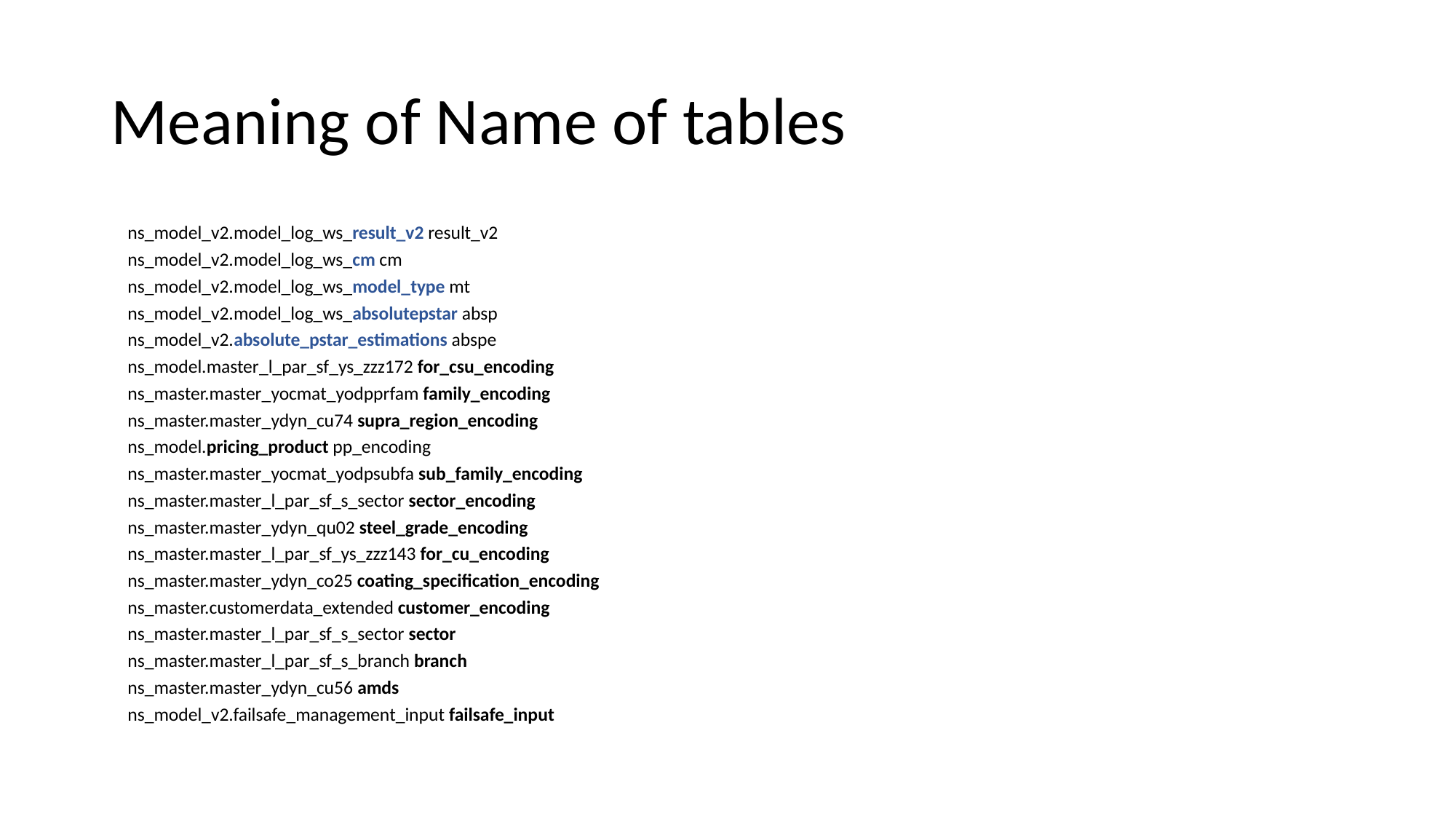

# Meaning of Name of tables
    ns_model_v2.model_log_ws_result_v2 result_v2
    ns_model_v2.model_log_ws_cm cm
    ns_model_v2.model_log_ws_model_type mt
    ns_model_v2.model_log_ws_absolutepstar absp
    ns_model_v2.absolute_pstar_estimations abspe
    ns_model.master_l_par_sf_ys_zzz172 for_csu_encoding
    ns_master.master_yocmat_yodpprfam family_encoding
    ns_master.master_ydyn_cu74 supra_region_encoding
    ns_model.pricing_product pp_encoding
    ns_master.master_yocmat_yodpsubfa sub_family_encoding
    ns_master.master_l_par_sf_s_sector sector_encoding
    ns_master.master_ydyn_qu02 steel_grade_encoding
    ns_master.master_l_par_sf_ys_zzz143 for_cu_encoding
    ns_master.master_ydyn_co25 coating_specification_encoding
    ns_master.customerdata_extended customer_encoding
    ns_master.master_l_par_sf_s_sector sector
    ns_master.master_l_par_sf_s_branch branch
    ns_master.master_ydyn_cu56 amds
    ns_model_v2.failsafe_management_input failsafe_input